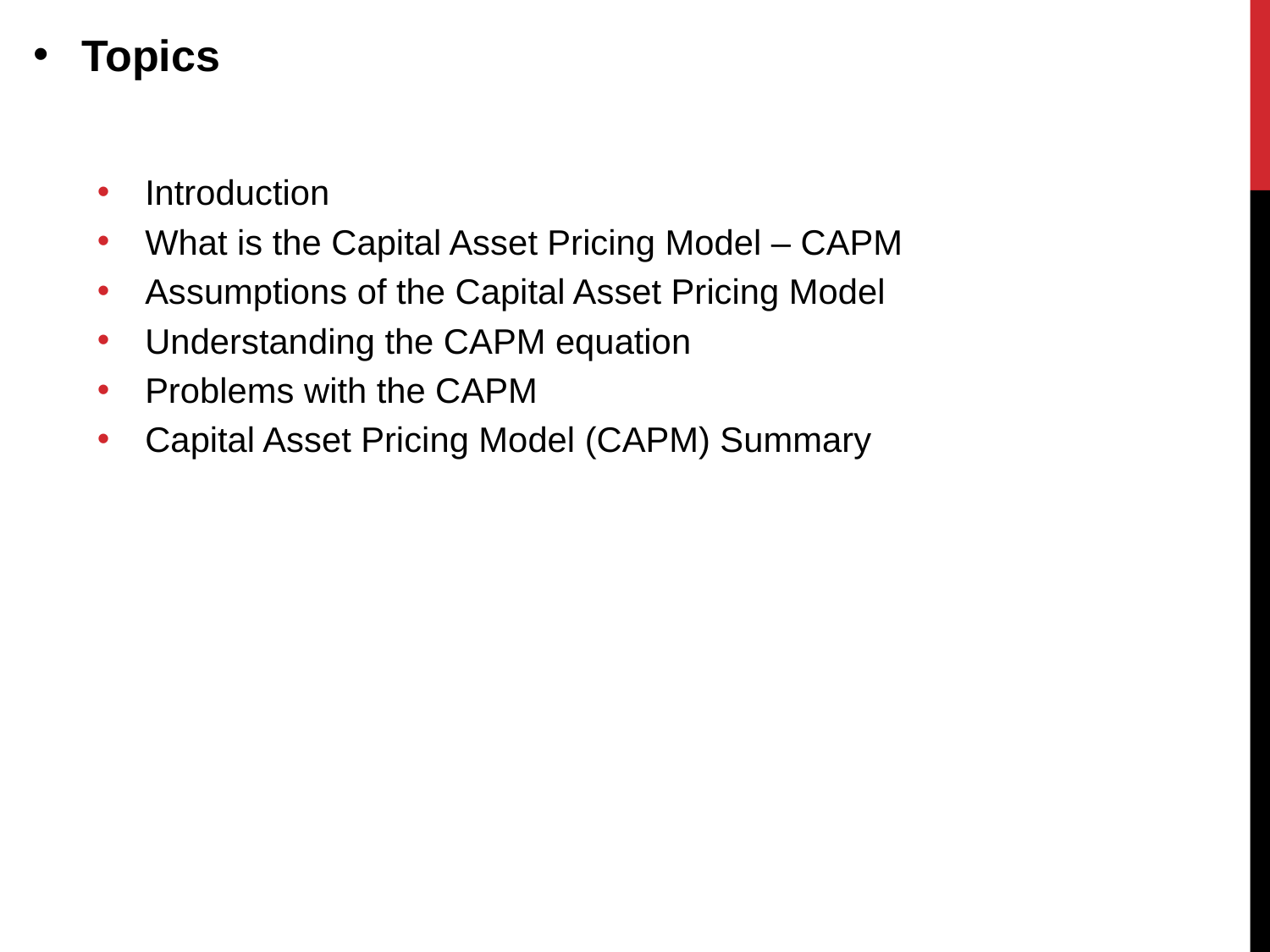

Topics

Introduction
What is the Capital Asset Pricing Model – CAPM
Assumptions of the Capital Asset Pricing Model
Understanding the CAPM equation
Problems with the CAPM
Capital Asset Pricing Model (CAPM) Summary